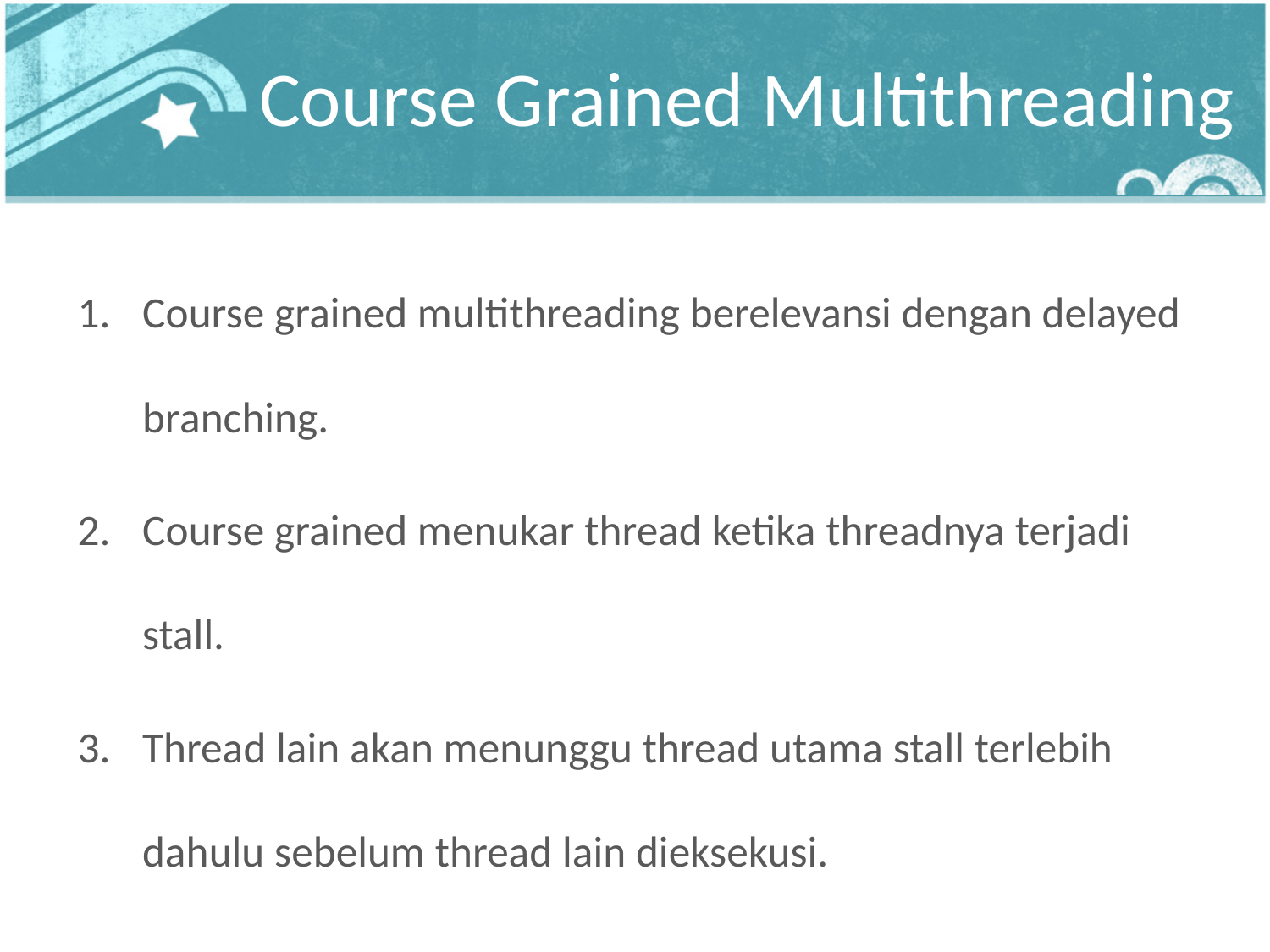

# Course Grained Multithreading
Course grained multithreading berelevansi dengan delayed branching.
Course grained menukar thread ketika threadnya terjadi stall.
Thread lain akan menunggu thread utama stall terlebih dahulu sebelum thread lain dieksekusi.